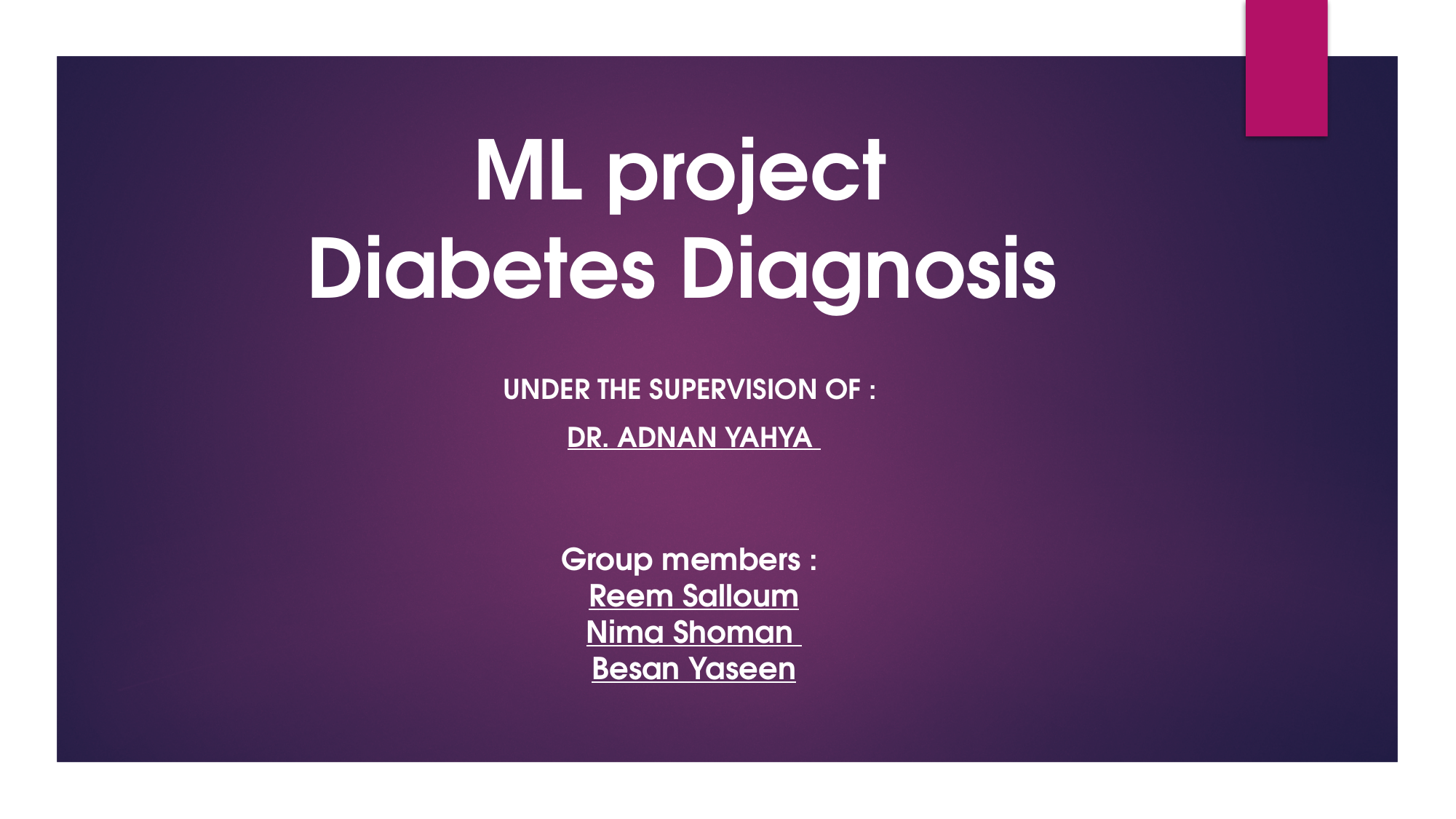

# ML project Diabetes Diagnosis
Under the supervision of :
Dr. Adnan Yahya

Group members :
Reem Salloum
Nima Shoman
Besan Yaseen